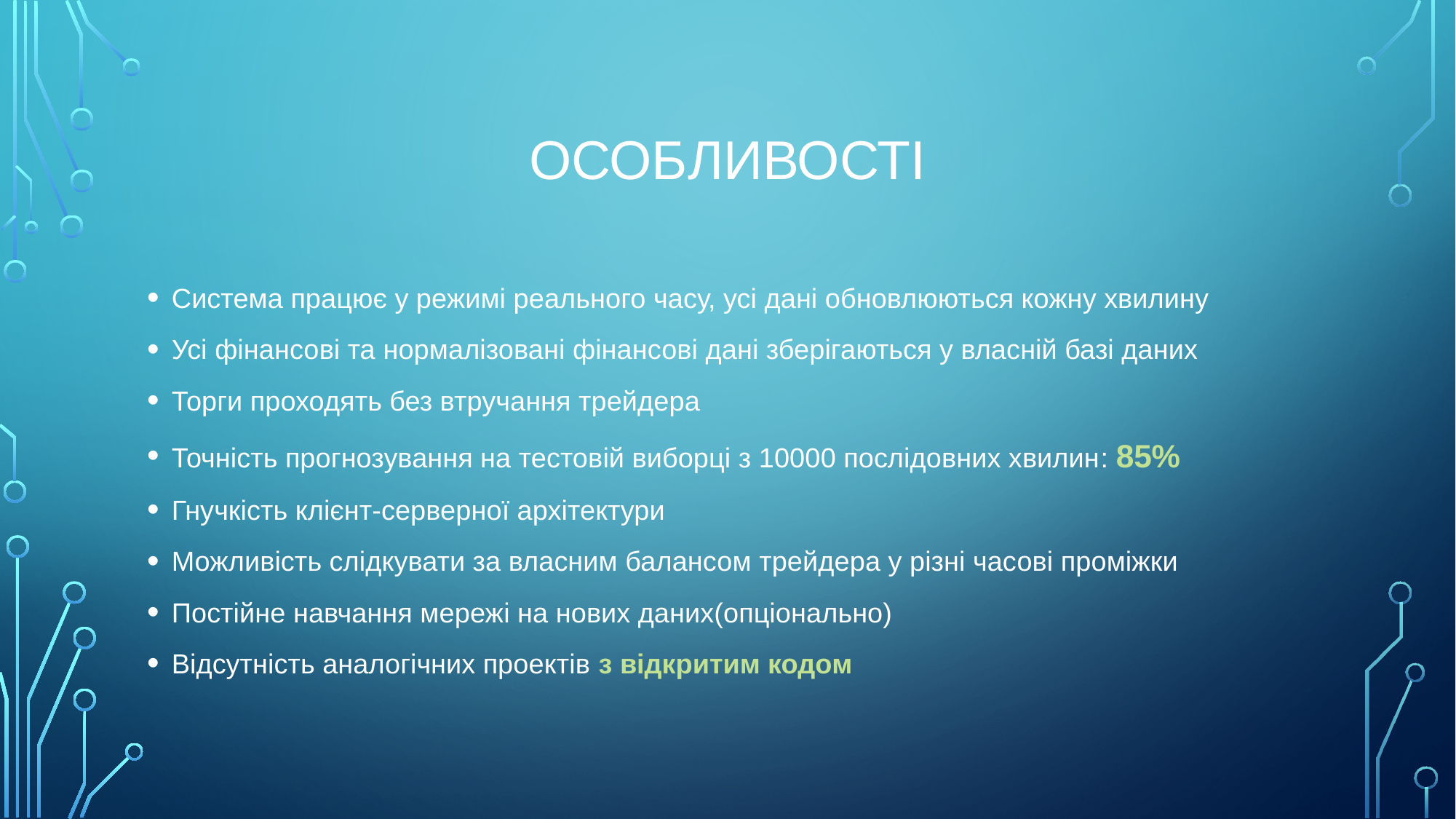

# Особливості
Система працює у режимі реального часу, усі дані обновлюються кожну хвилину
Усі фінансові та нормалізовані фінансові дані зберігаються у власній базі даних
Торги проходять без втручання трейдера
Точність прогнозування на тестовій виборці з 10000 послідовних хвилин: 85%
Гнучкість клієнт-серверної архітектури
Можливість слідкувати за власним балансом трейдера у різні часові проміжки
Постійне навчання мережі на нових даних(опціонально)
Відсутність аналогічних проектів з відкритим кодом